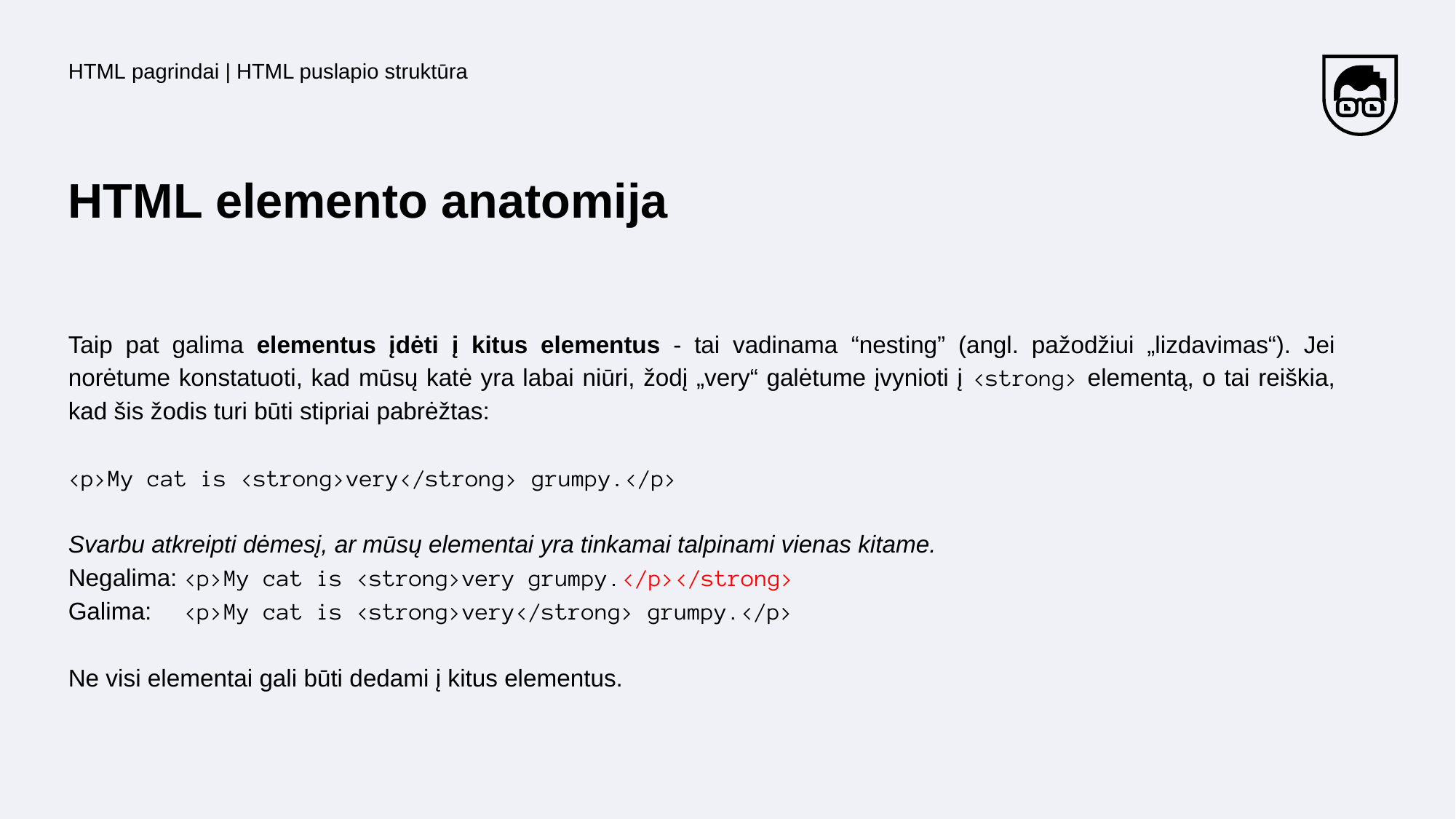

HTML pagrindai | HTML puslapio struktūra
# HTML elemento anatomija

Taip pat galima elementus įdėti į kitus elementus - tai vadinama “nesting” (angl. pažodžiui „lizdavimas“). Jei norėtume konstatuoti, kad mūsų katė yra labai niūri, žodį „very“ galėtume įvynioti į <strong> elementą, o tai reiškia, kad šis žodis turi būti stipriai pabrėžtas:

<p>My cat is <strong>very</strong> grumpy.</p>

Svarbu atkreipti dėmesį, ar mūsų elementai yra tinkamai talpinami vienas kitame.
Negalima: <p>My cat is <strong>very grumpy.</p></strong>
Galima: 	 <p>My cat is <strong>very</strong> grumpy.</p>

Ne visi elementai gali būti dedami į kitus elementus.